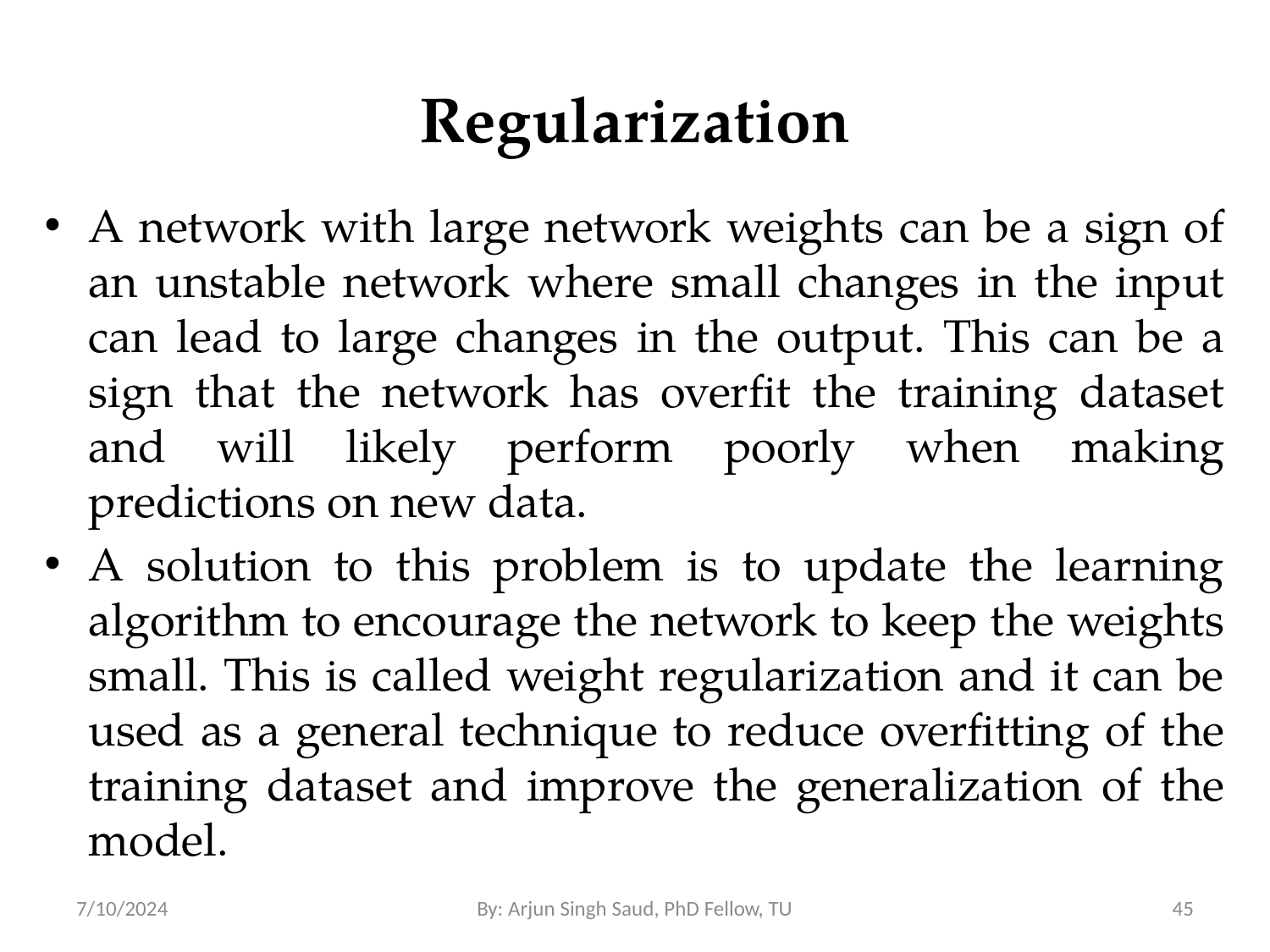

# Regularization
A network with large network weights can be a sign of an unstable network where small changes in the input can lead to large changes in the output. This can be a sign that the network has overfit the training dataset and will likely perform poorly when making predictions on new data.
A solution to this problem is to update the learning algorithm to encourage the network to keep the weights small. This is called weight regularization and it can be used as a general technique to reduce overfitting of the training dataset and improve the generalization of the model.
7/10/2024
By: Arjun Singh Saud, PhD Fellow, TU
45